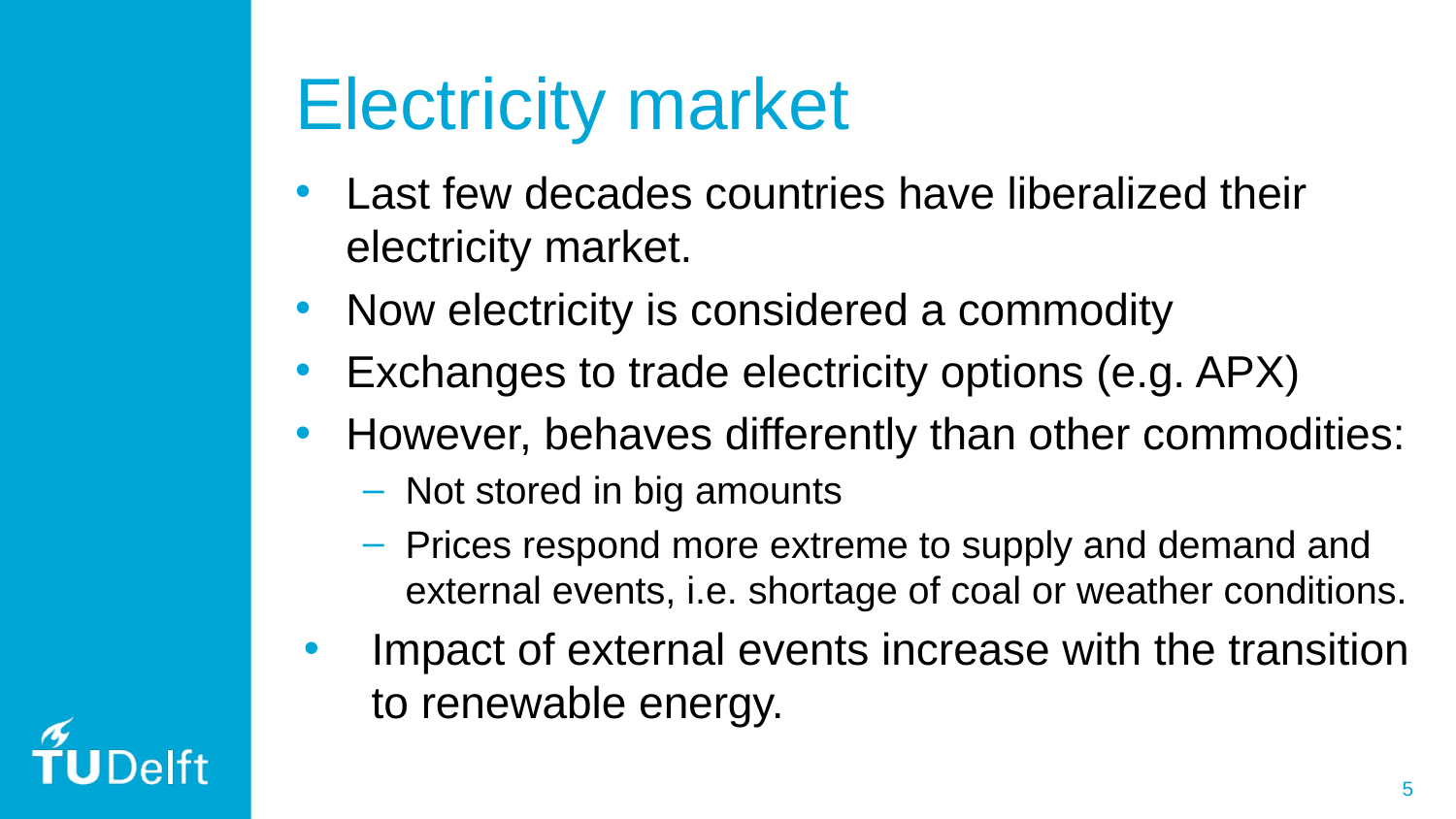

# Electricity market
Last few decades countries have liberalized their electricity market.
Now electricity is considered a commodity
Exchanges to trade electricity options (e.g. APX)
However, behaves differently than other commodities:
Not stored in big amounts
Prices respond more extreme to supply and demand and external events, i.e. shortage of coal or weather conditions.
Impact of external events increase with the transition to renewable energy.